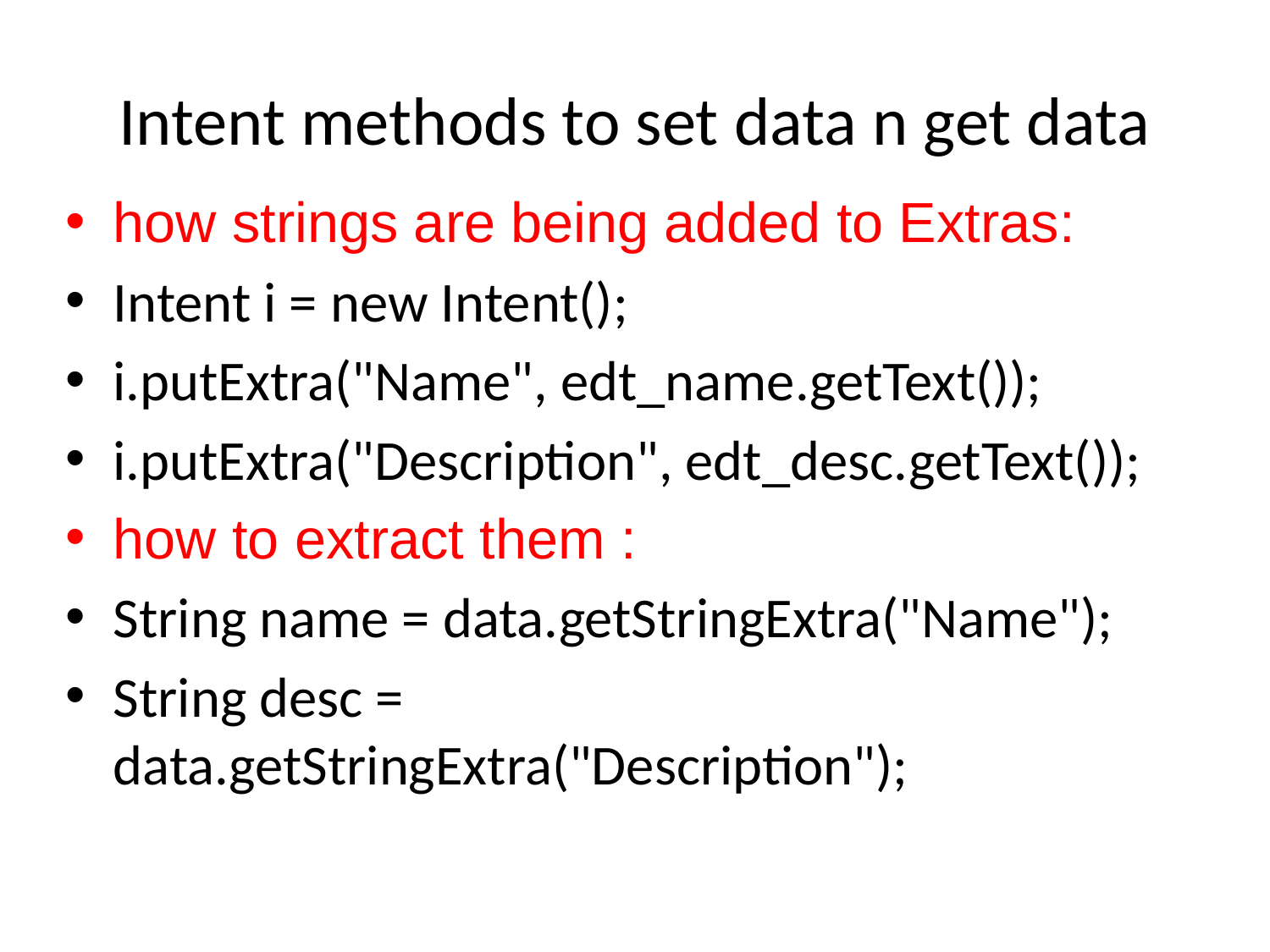

# Intent methods to set data n get data
how strings are being added to Extras:
Intent i = new Intent();
i.putExtra("Name", edt_name.getText());
i.putExtra("Description", edt_desc.getText());
how to extract them :
String name = data.getStringExtra("Name");
String desc = data.getStringExtra("Description");